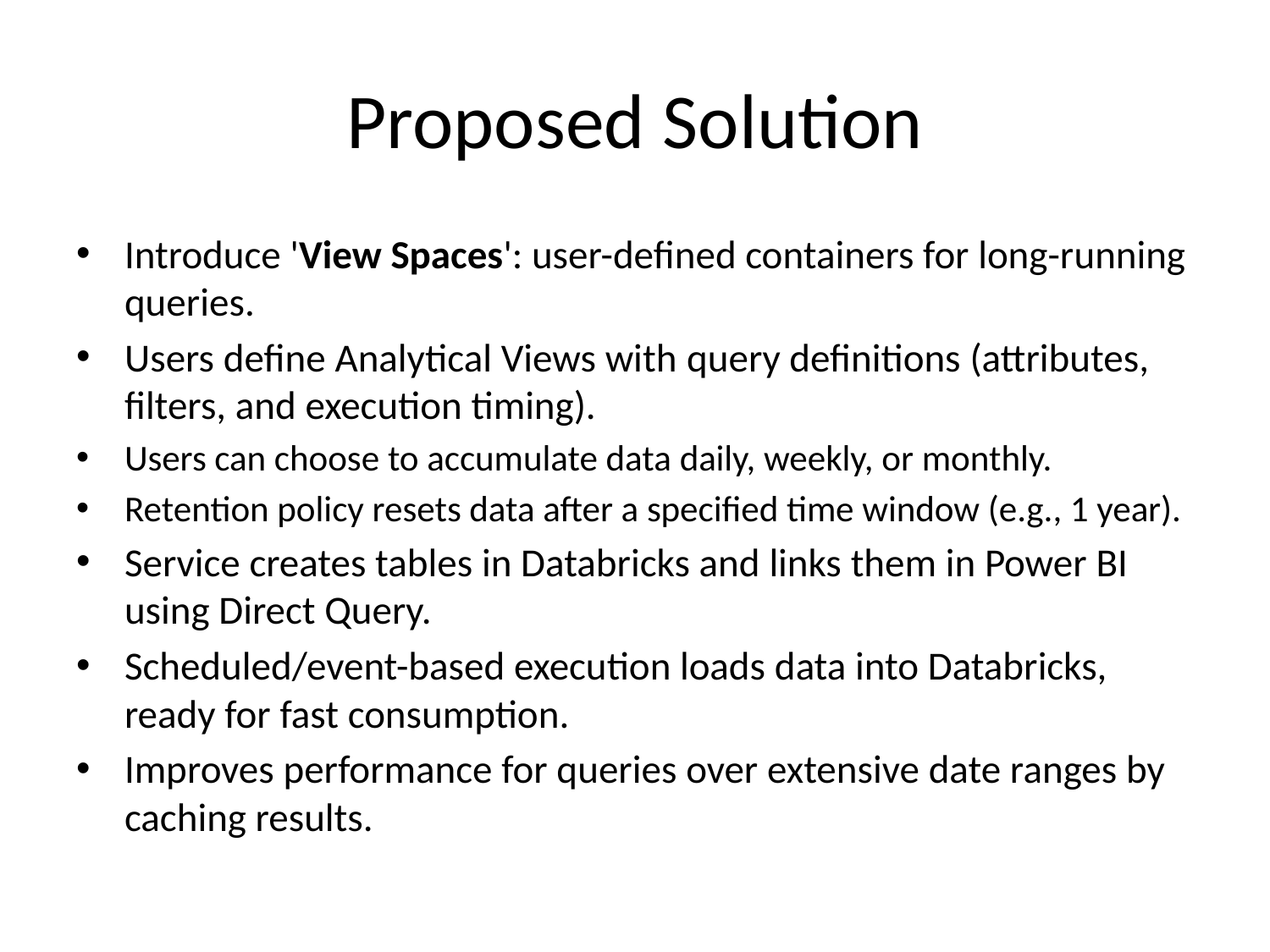

# Proposed Solution
Introduce 'View Spaces': user-defined containers for long-running queries.
Users define Analytical Views with query definitions (attributes, filters, and execution timing).
Users can choose to accumulate data daily, weekly, or monthly.
Retention policy resets data after a specified time window (e.g., 1 year).
Service creates tables in Databricks and links them in Power BI using Direct Query.
Scheduled/event-based execution loads data into Databricks, ready for fast consumption.
Improves performance for queries over extensive date ranges by caching results.